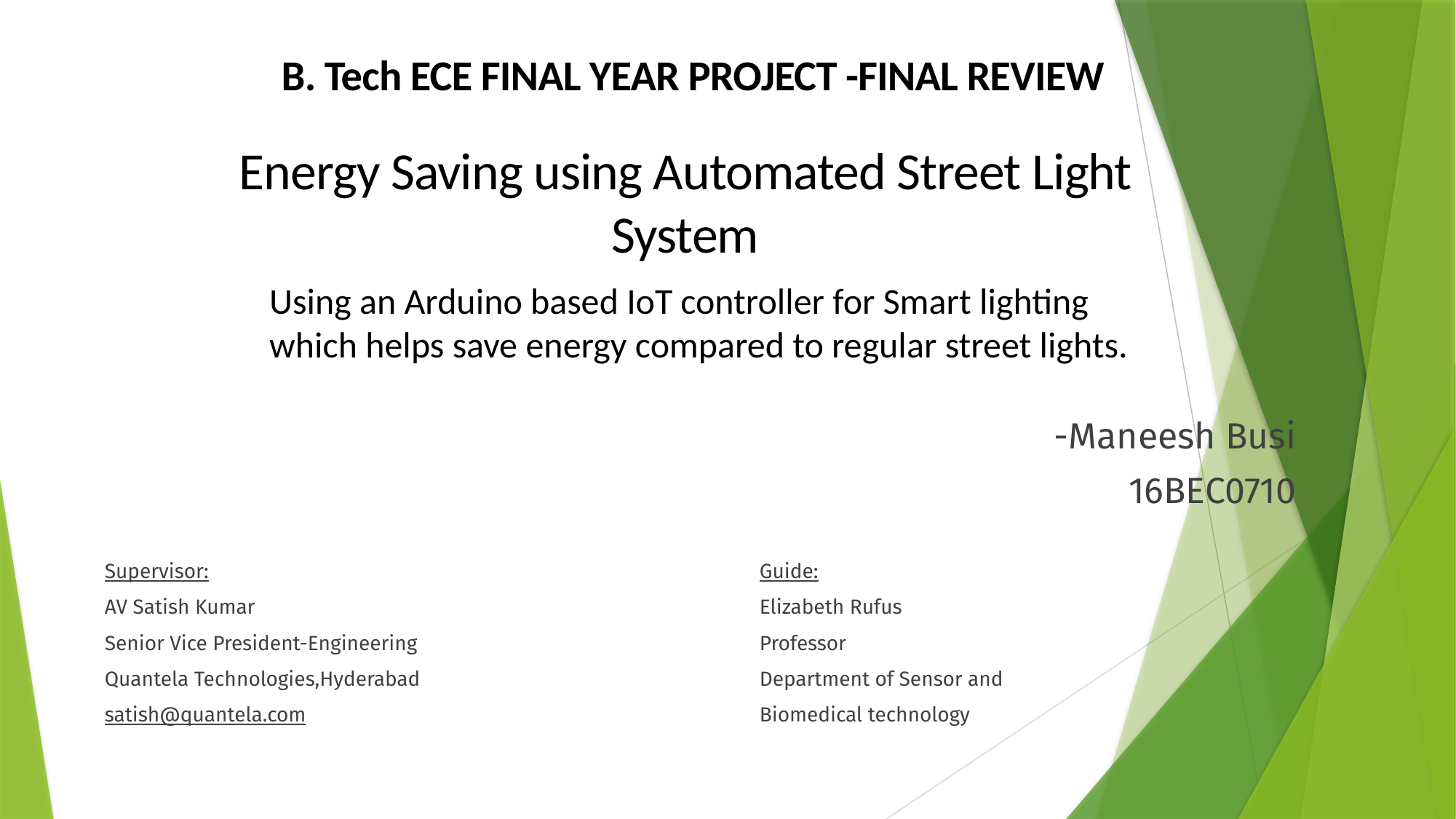

B. Tech ECE FINAL YEAR PROJECT -FINAL REVIEW
Energy Saving using Automated Street Light System
Using an Arduino based IoT controller for Smart lighting which helps save energy compared to regular street lights.

-Maneesh Busi
16BEC0710

Supervisor:							Guide:
AV Satish Kumar							Elizabeth Rufus
Senior Vice President-Engineering					Professor
Quantela Technologies,Hyderabad					Department of Sensor and
satish@quantela.com						Biomedical technology